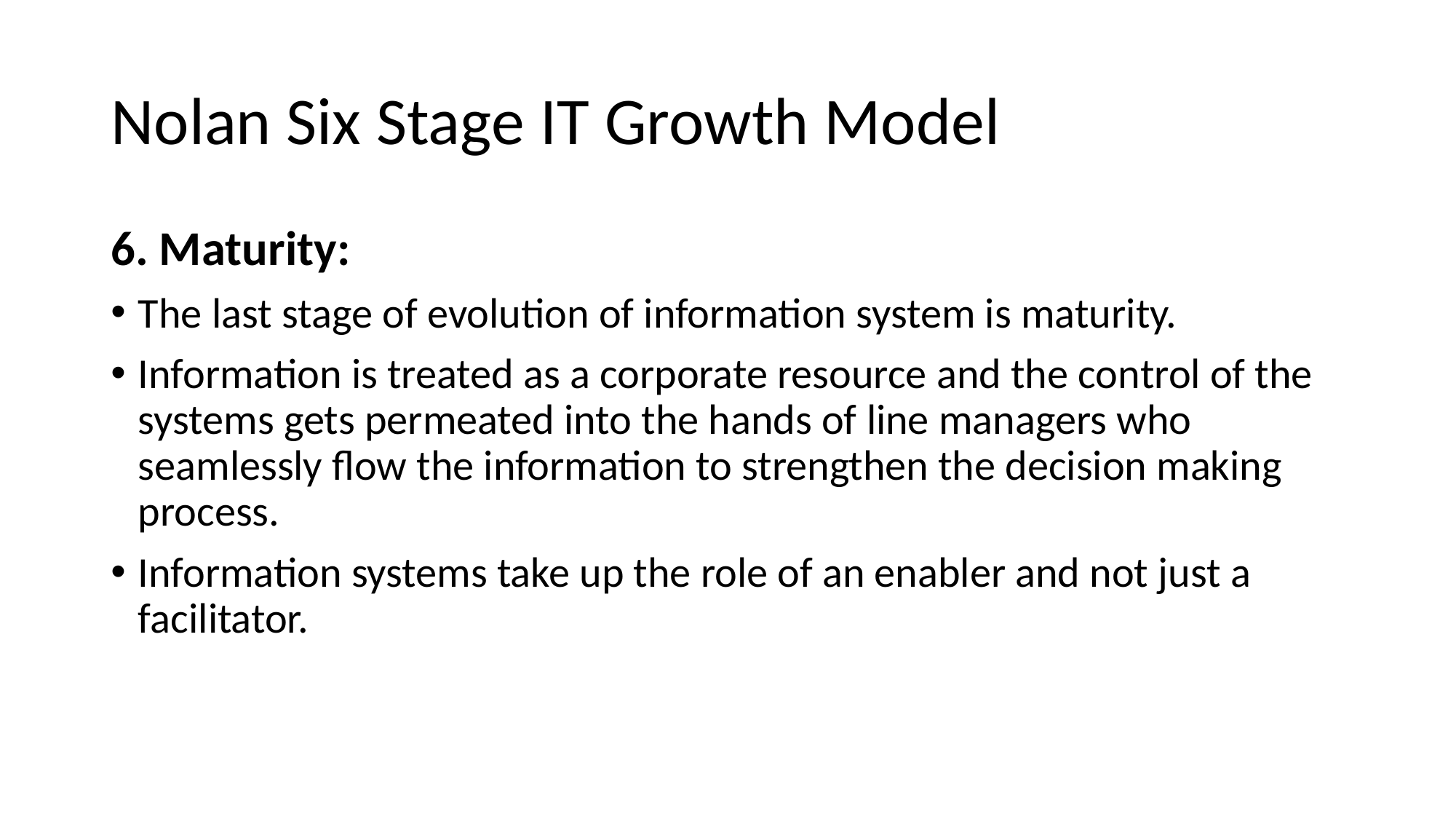

# Nolan Six Stage IT Growth Model
6. Maturity:
The last stage of evolution of information system is ma­turity.
Information is treated as a corporate resource and the con­trol of the systems gets permeated into the hands of line managers who seamlessly flow the information to strengthen the decision making process.
Information systems take up the role of an enabler and not just a facilitator.